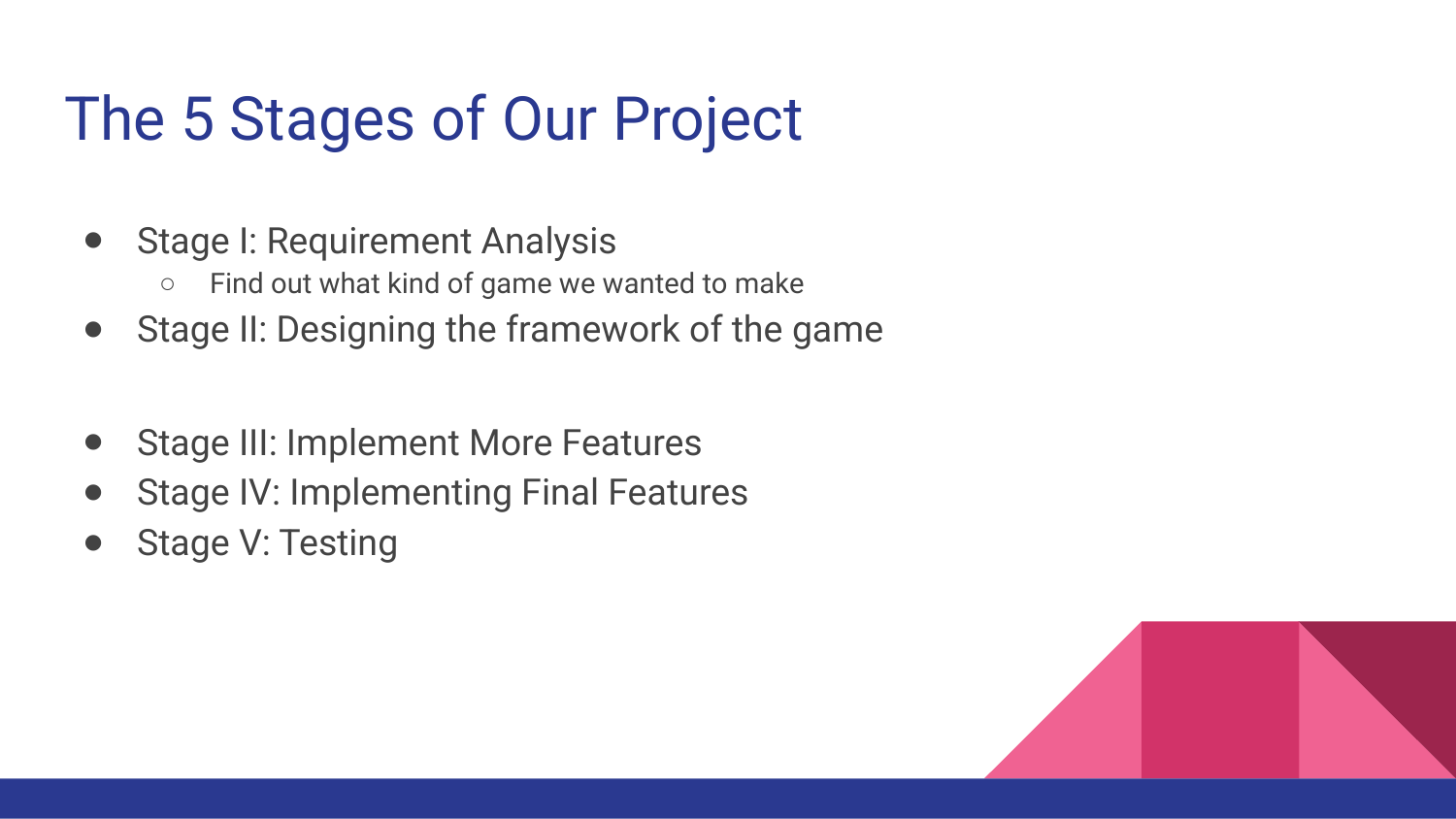

# The 5 Stages of Our Project
Stage I: Requirement Analysis
Find out what kind of game we wanted to make
Stage II: Designing the framework of the game

Stage III: Implement More Features
Stage IV: Implementing Final Features
Stage V: Testing